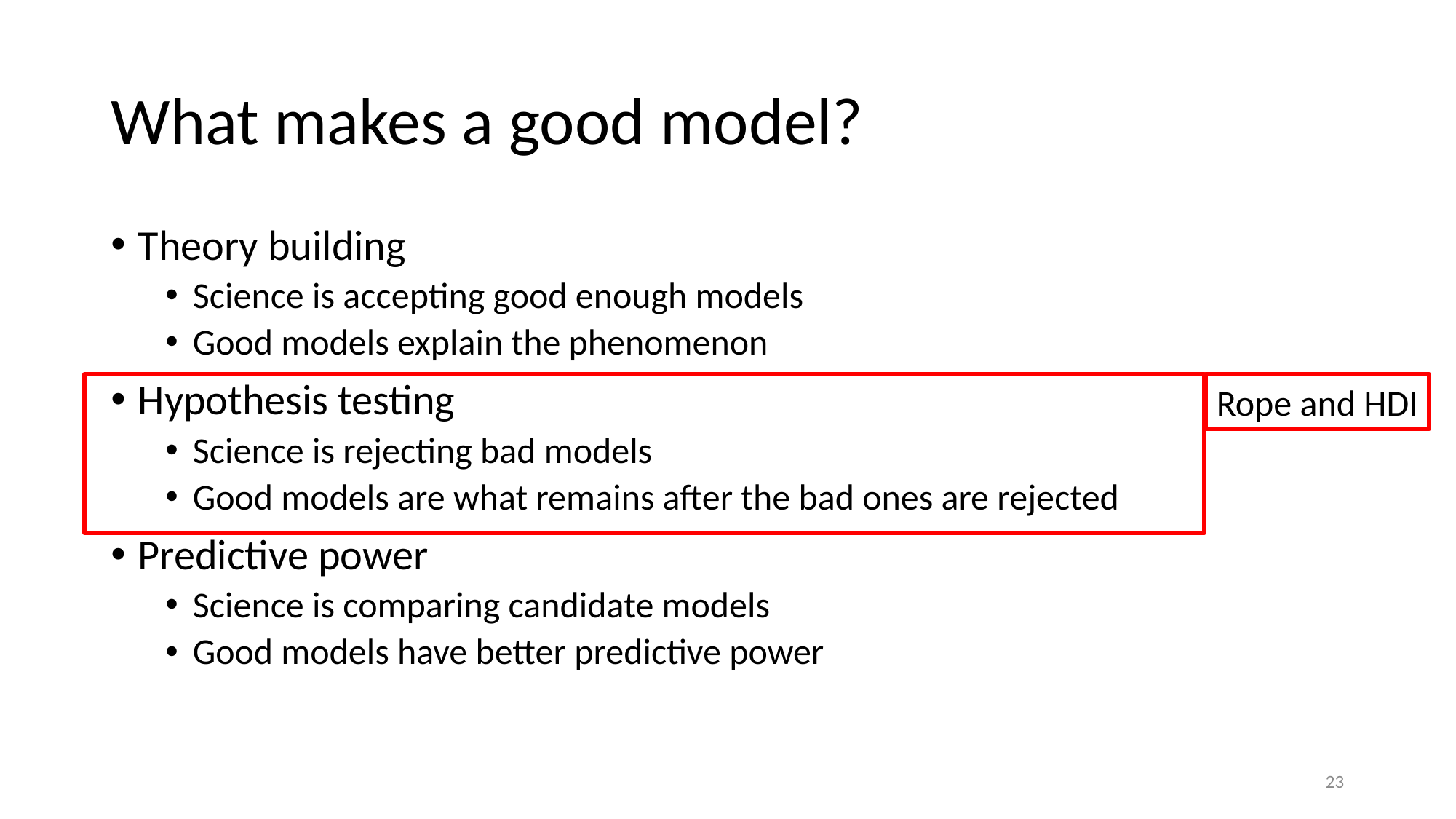

# What makes a good model?
Theory building
Science is accepting good enough models
Good models explain the phenomenon
Hypothesis testing
Science is rejecting bad models
Good models are what remains after the bad ones are rejected
Predictive power
Science is comparing candidate models
Good models have better predictive power

Rope and HDI
23